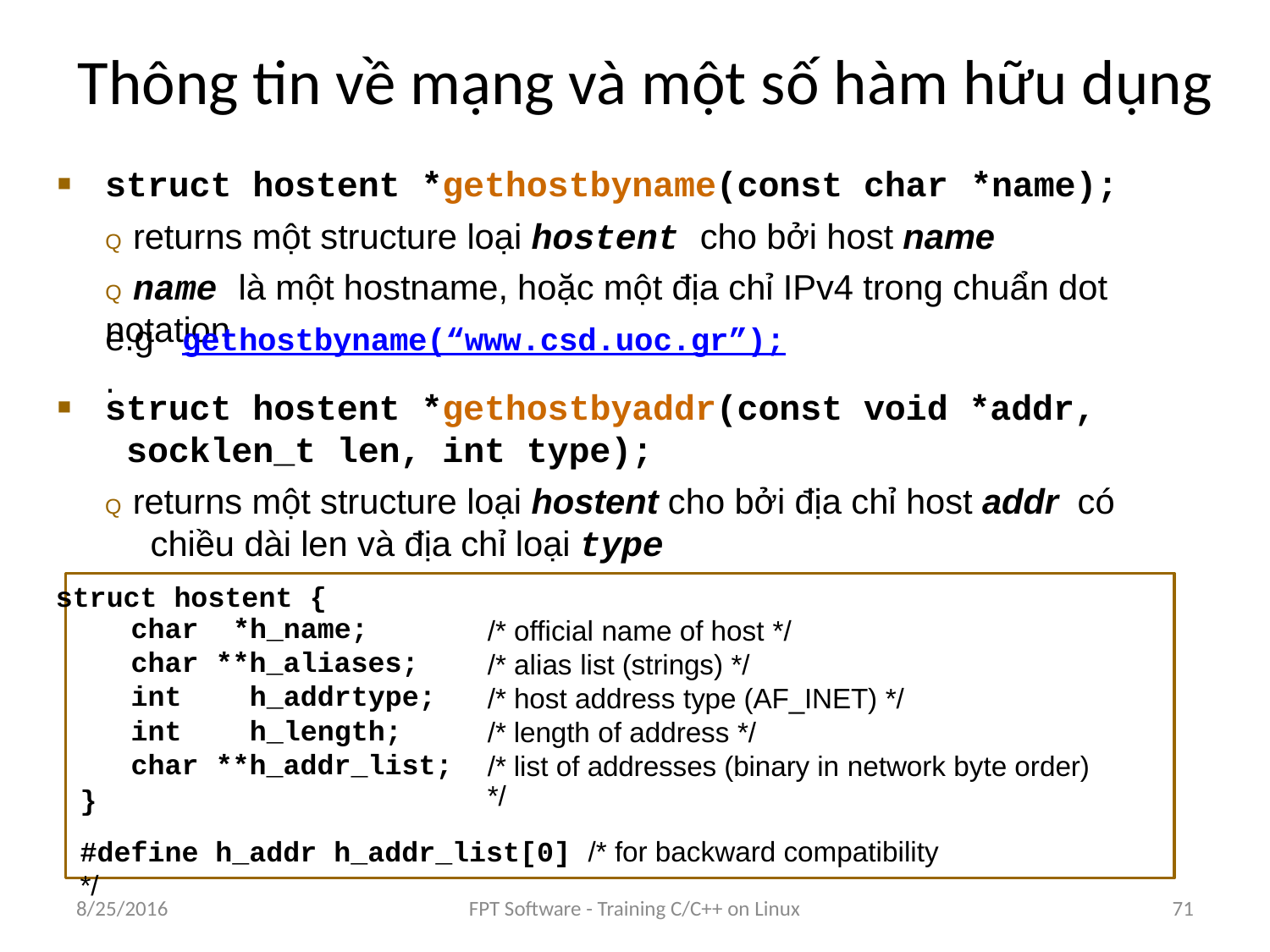

# Thông tin về mạng và một số hàm hữu dụng
struct hostent *gethostbyname(const char *name);
Q returns một structure loại hostent cho bởi host name
Q name là một hostname, hoặc một địa chỉ IPv4 trong chuẩn dot notation
e.g.
gethostbyname(“www.csd.uoc.gr”);
struct hostent *gethostbyaddr(const void *addr,  socklen_t len, int type);
Q returns một structure loại hostent cho bởi địa chỉ host addr  có chiều dài len và địa chỉ loại type
struct hostent {

| char | \*h\_name; | /\* official name of host \*/ |
| --- | --- | --- |
| char | \*\*h\_aliases; | /\* alias list (strings) \*/ |
| int | h\_addrtype; | /\* host address type (AF\_INET) \*/ |
| int | h\_length; | /\* length of address \*/ |
| char | \*\*h\_addr\_list; | /\* list of addresses (binary in network byte order) \*/ |
}
#define h_addr h_addr_list[0] /* for backward compatibility */
8/25/2016
FPT Software - Training C/C++ on Linux
71